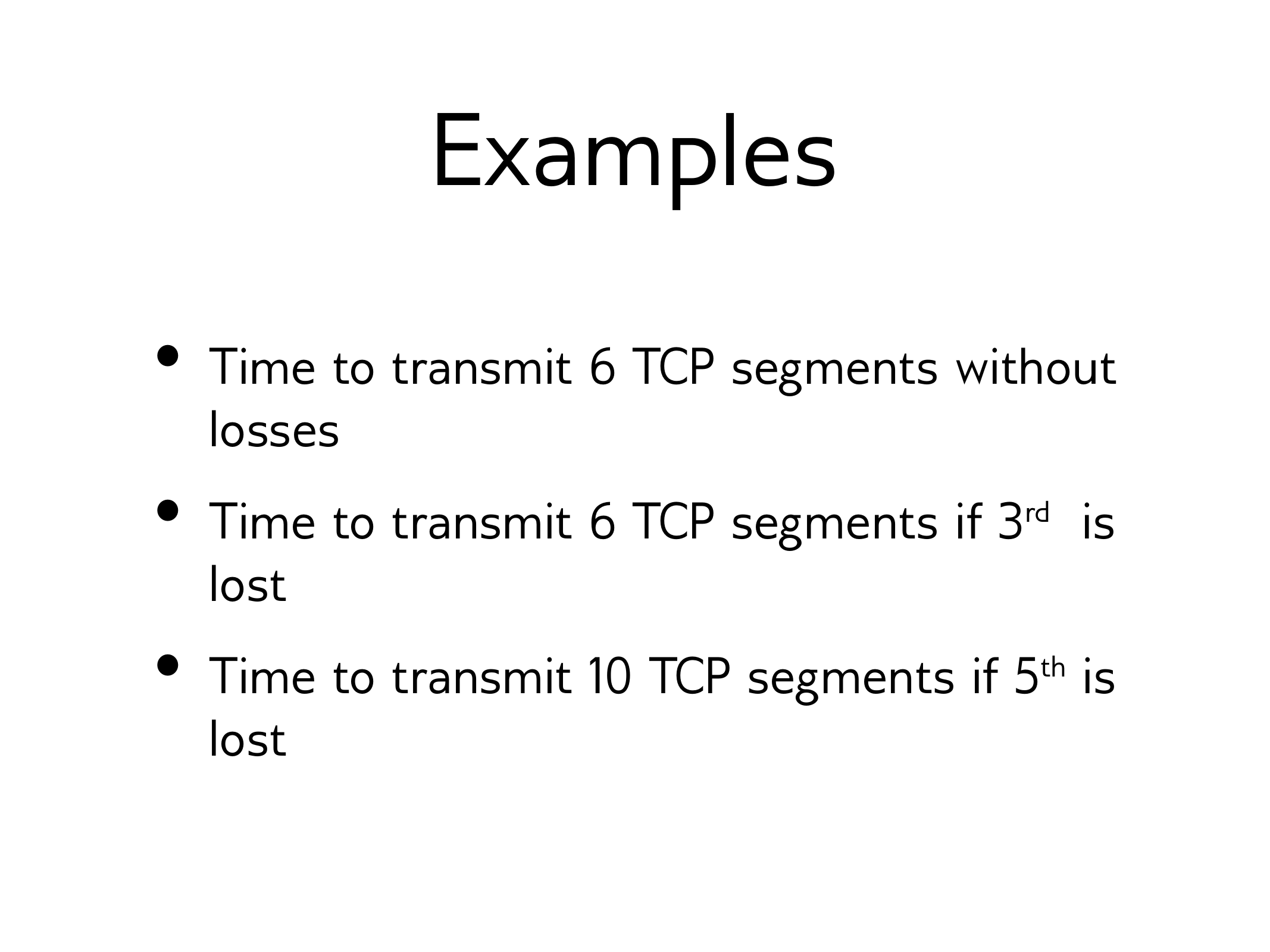

# Examples
Time to transmit 6 TCP segments without losses
Time to transmit 6 TCP segments if 3rd  is lost
Time to transmit 10 TCP segments if 5th is lost